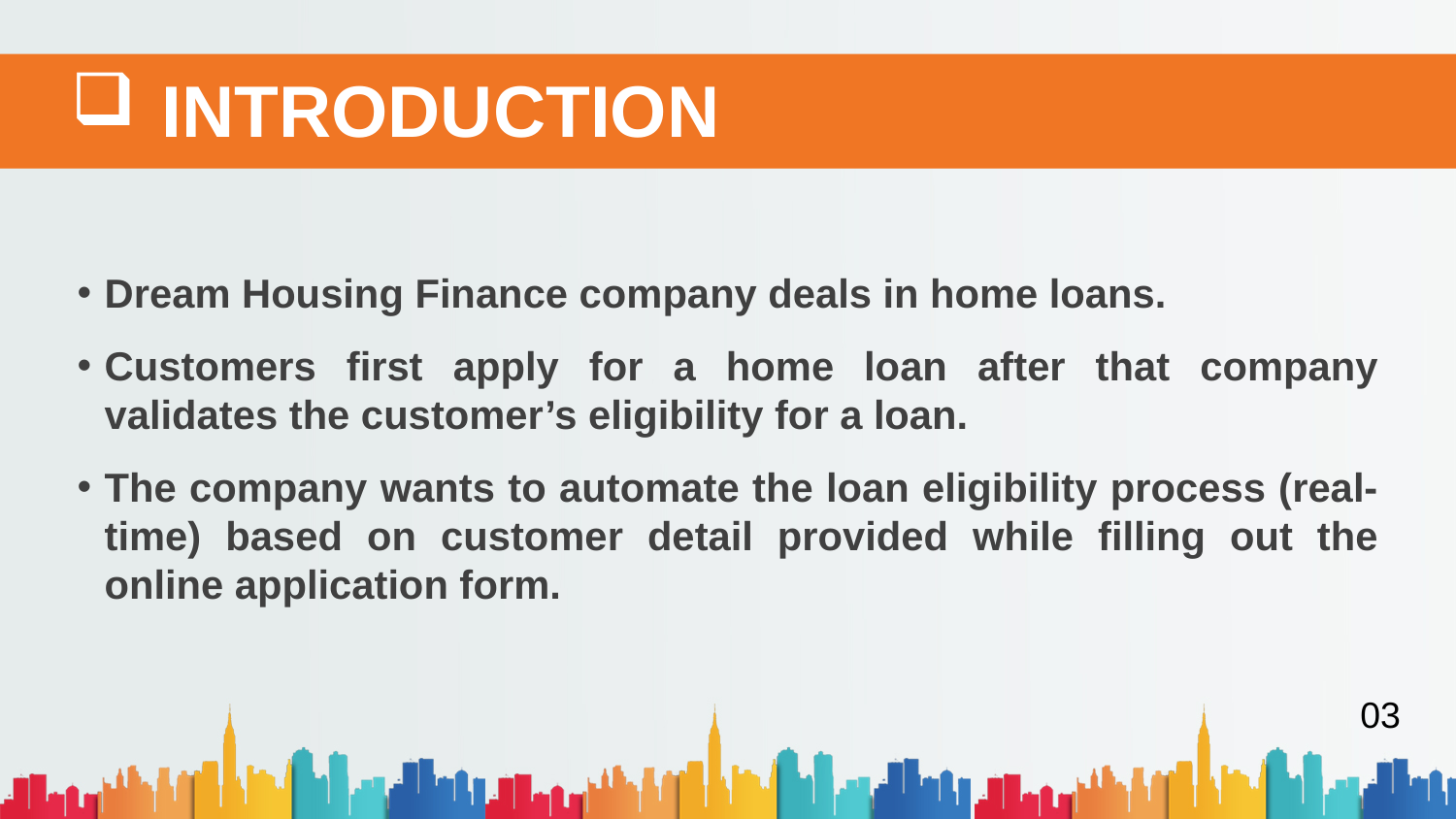

INTRODUCTION
Dream Housing Finance company deals in home loans.

Customers first apply for a home loan after that company validates the customer’s eligibility for a loan.

The company wants to automate the loan eligibility process (real-time) based on customer detail provided while filling out the online application form.
03